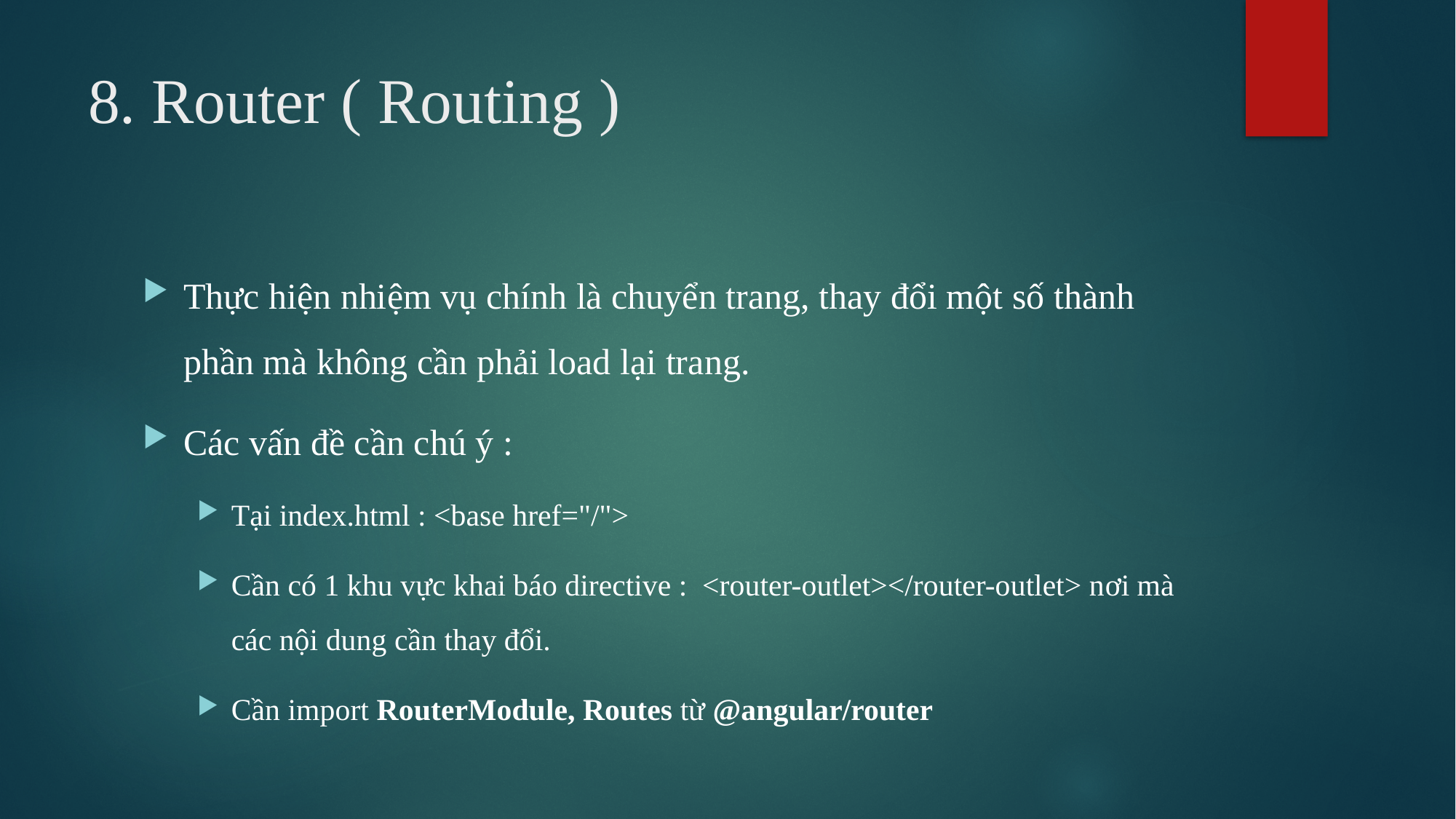

# 8. Router ( Routing )
Thực hiện nhiệm vụ chính là chuyển trang, thay đổi một số thành phần mà không cần phải load lại trang.
Các vấn đề cần chú ý :
Tại index.html : <base href="/">
Cần có 1 khu vực khai báo directive :  <router-outlet></router-outlet> nơi mà các nội dung cần thay đổi.
Cần import RouterModule, Routes từ @angular/router